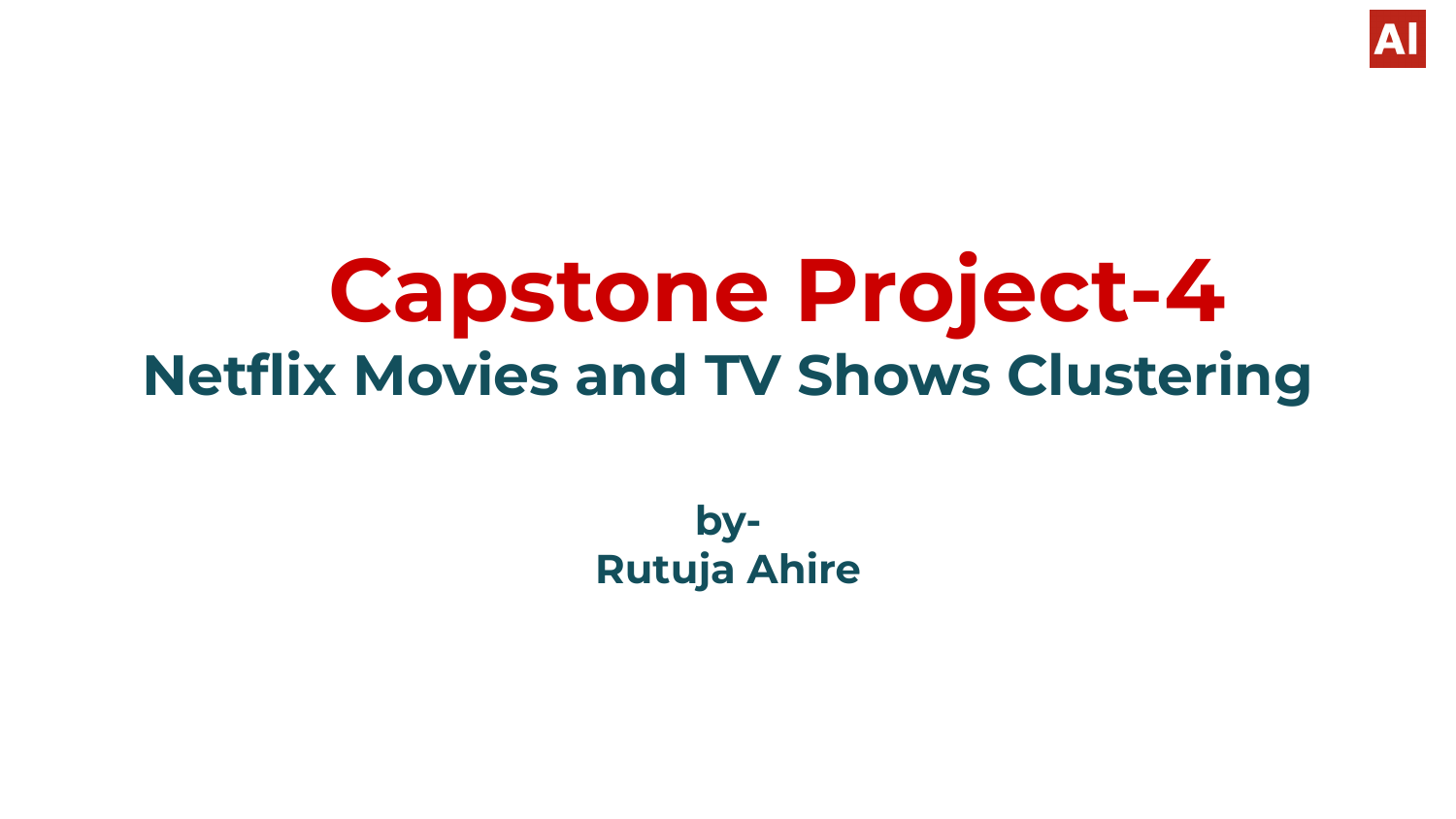

# Capstone Project-4
Netflix Movies and TV Shows Clustering
by-
Rutuja Ahire